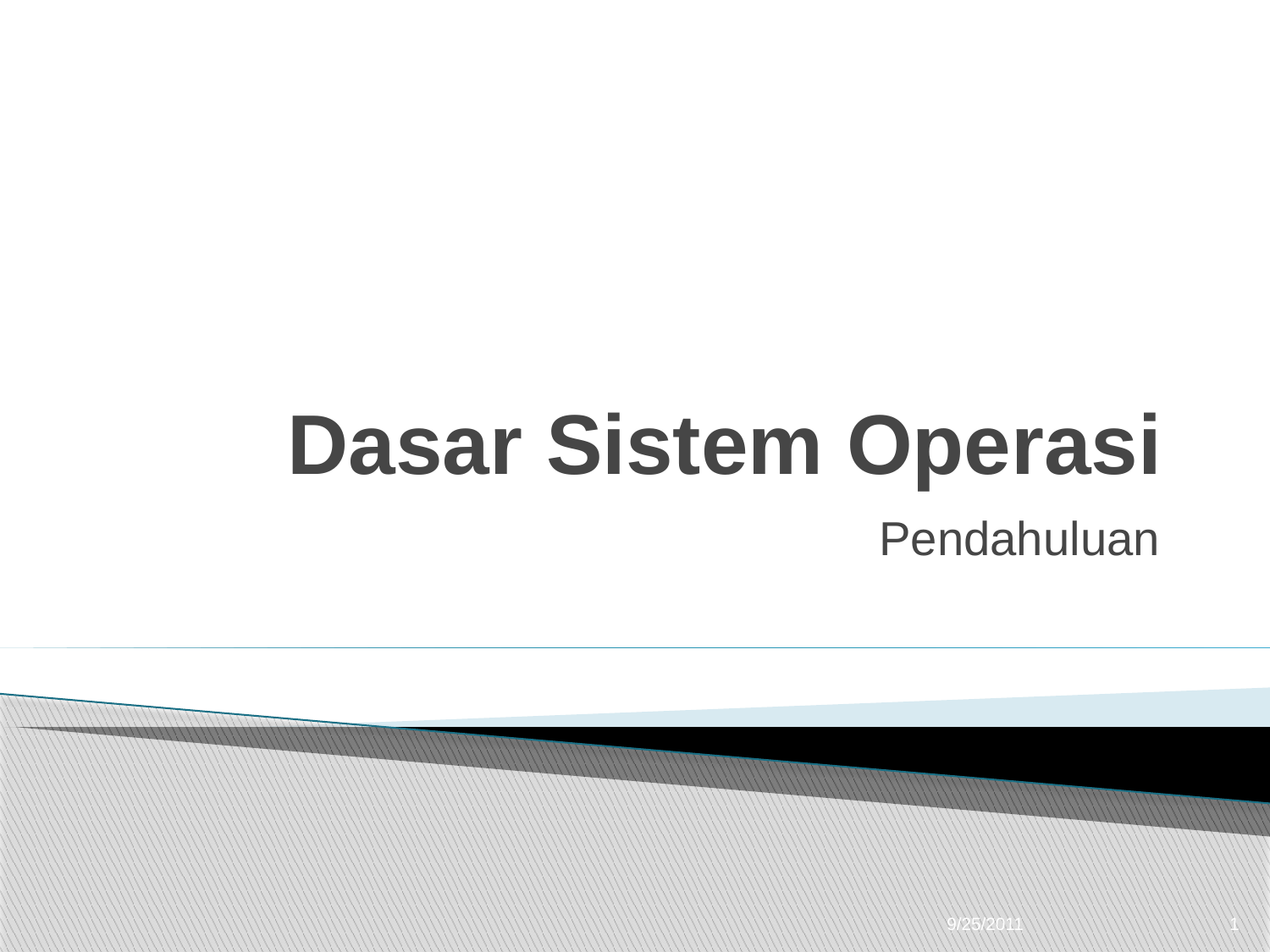

# Dasar Sistem Operasi
Pendahuluan
9/25/2011
1